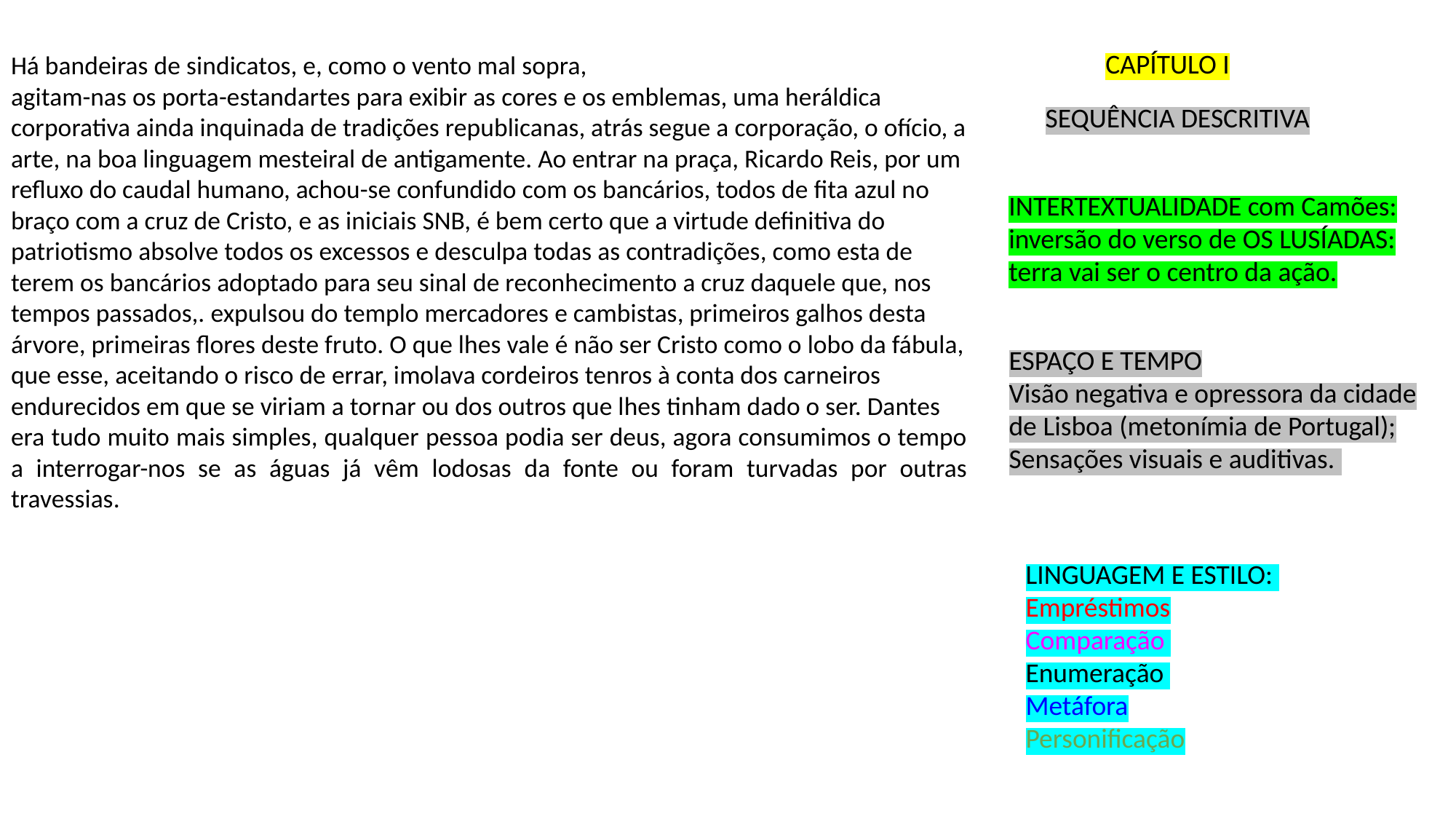

CAPÍTULO I
Há bandeiras de sindicatos, e, como o vento mal sopra,
agitam-nas os porta-estandartes para exibir as cores e os emblemas, uma heráldica
corporativa ainda inquinada de tradições republicanas, atrás segue a corporação, o ofício, a
arte, na boa linguagem mesteiral de antigamente. Ao entrar na praça, Ricardo Reis, por um
refluxo do caudal humano, achou-se confundido com os bancários, todos de fita azul no
braço com a cruz de Cristo, e as iniciais SNB, é bem certo que a virtude definitiva do
patriotismo absolve todos os excessos e desculpa todas as contradições, como esta de
terem os bancários adoptado para seu sinal de reconhecimento a cruz daquele que, nos
tempos passados,. expulsou do templo mercadores e cambistas, primeiros galhos desta
árvore, primeiras flores deste fruto. O que lhes vale é não ser Cristo como o lobo da fábula,
que esse, aceitando o risco de errar, imolava cordeiros tenros à conta dos carneiros
endurecidos em que se viriam a tornar ou dos outros que lhes tinham dado o ser. Dantes
era tudo muito mais simples, qualquer pessoa podia ser deus, agora consumimos o tempo a interrogar-nos se as águas já vêm lodosas da fonte ou foram turvadas por outras travessias.

Saramago, José (2017, 24ªedição), O ANO DA MORTE DE RICARDO REIS  (cap.I pp.7-9). Lisboa: Porto Editora

SEQUÊNCIA DESCRITIVA
INTERTEXTUALIDADE com Camões: inversão do verso de OS LUSÍADAS: terra vai ser o centro da ação.
ESPAÇO E TEMPO
Visão negativa e opressora da cidade de Lisboa (metonímia de Portugal);
Sensações visuais e auditivas.
LINGUAGEM E ESTILO:
Empréstimos
Comparação
Enumeração
Metáfora
Personificação